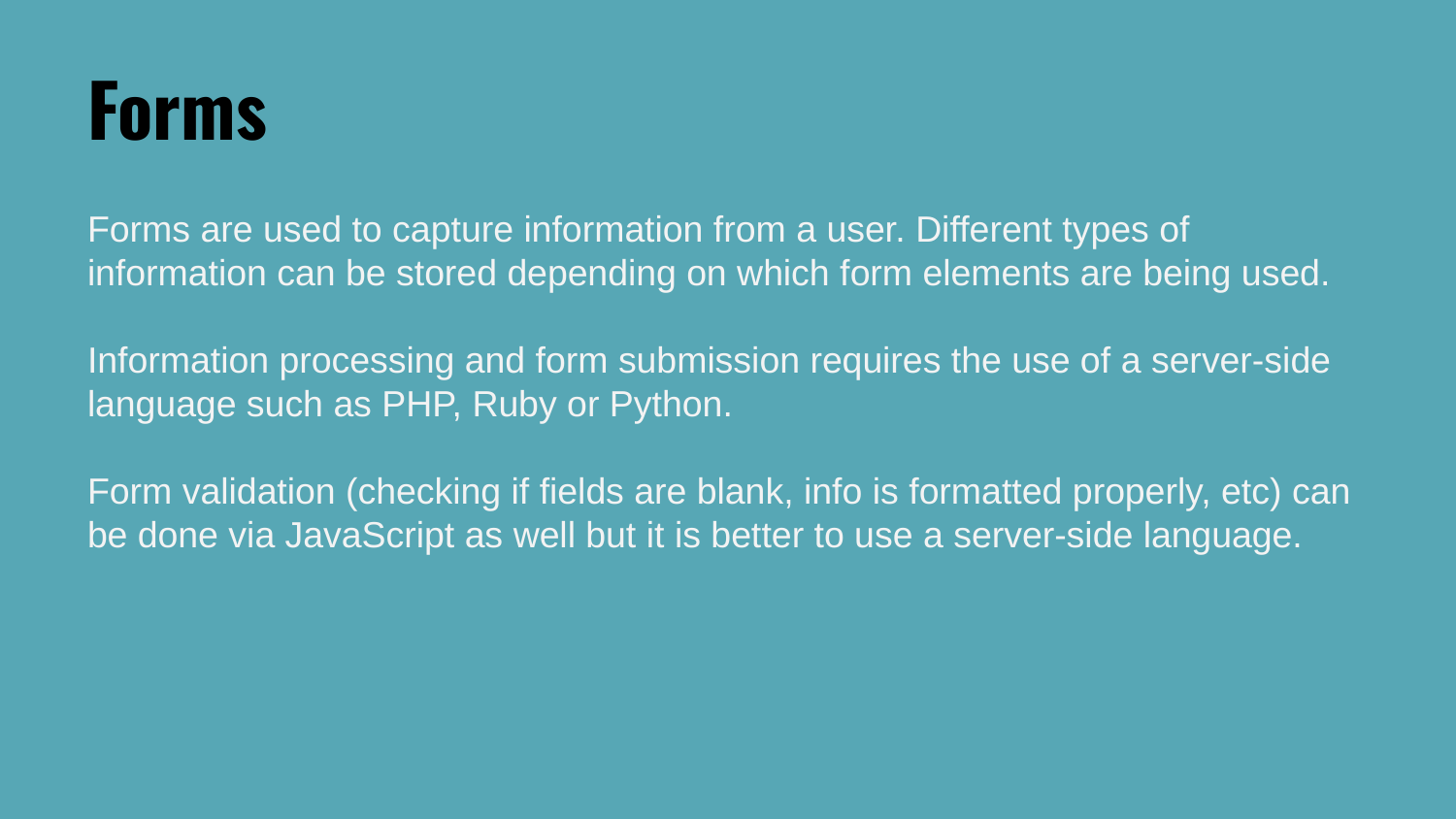

# Forms
Forms are used to capture information from a user. Different types of information can be stored depending on which form elements are being used.

Information processing and form submission requires the use of a server-side language such as PHP, Ruby or Python.

Form validation (checking if fields are blank, info is formatted properly, etc) can be done via JavaScript as well but it is better to use a server-side language.